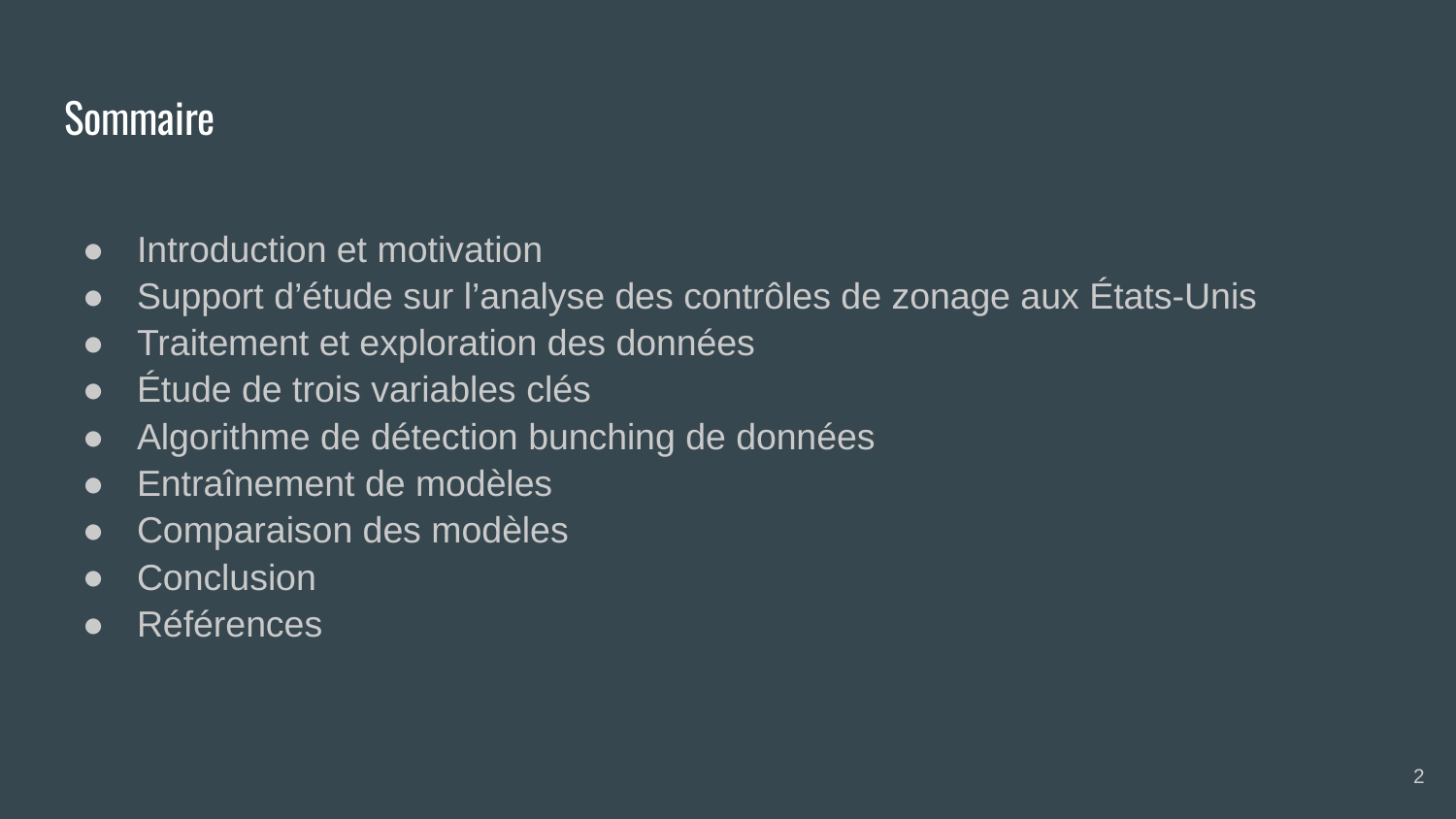

# Sommaire
Introduction et motivation
Support d’étude sur l’analyse des contrôles de zonage aux États-Unis
Traitement et exploration des données
Étude de trois variables clés
Algorithme de détection bunching de données
Entraînement de modèles
Comparaison des modèles
Conclusion
Références
2